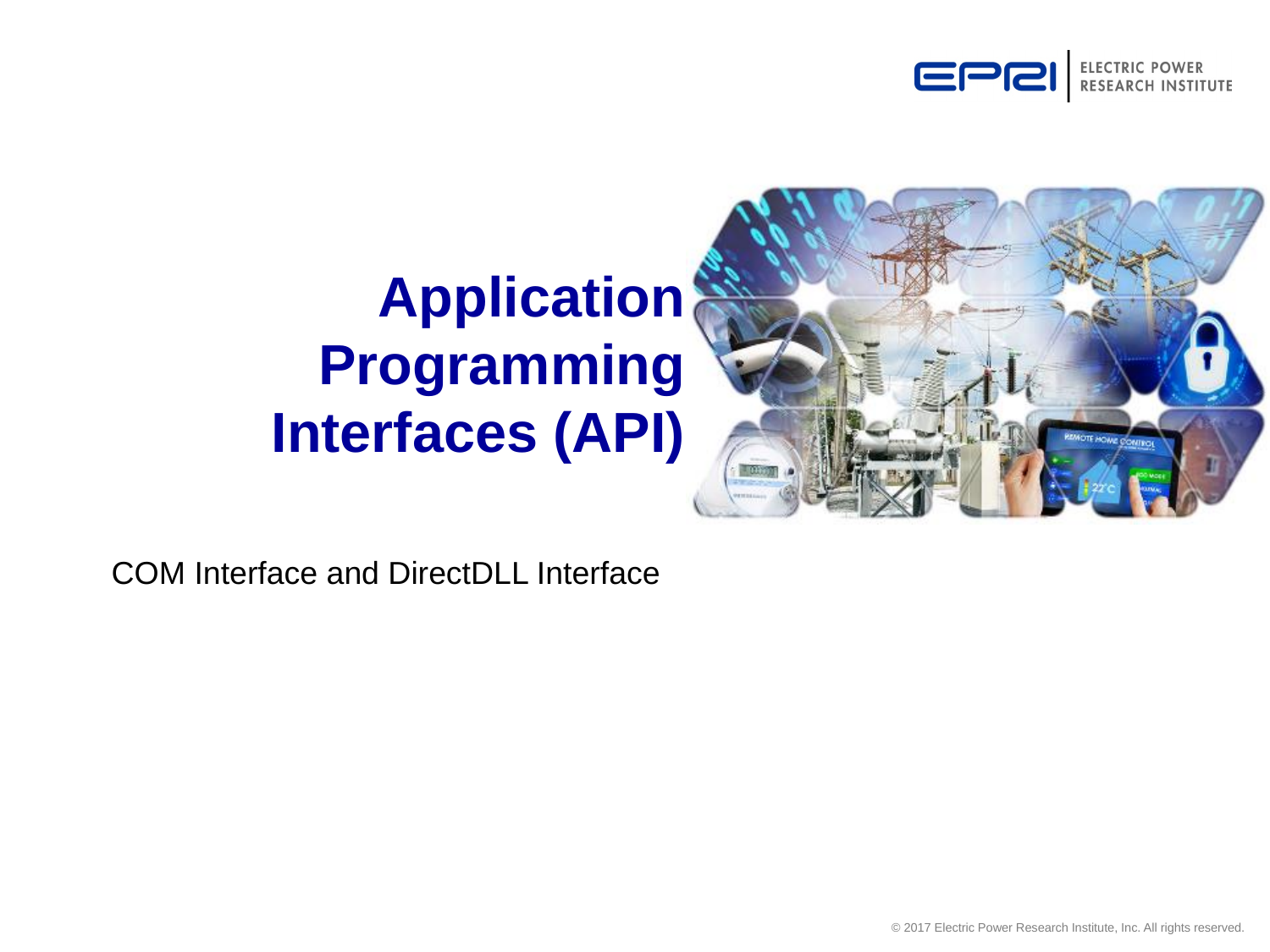

# Application Programming Interfaces (API)
COM Interface and DirectDLL Interface